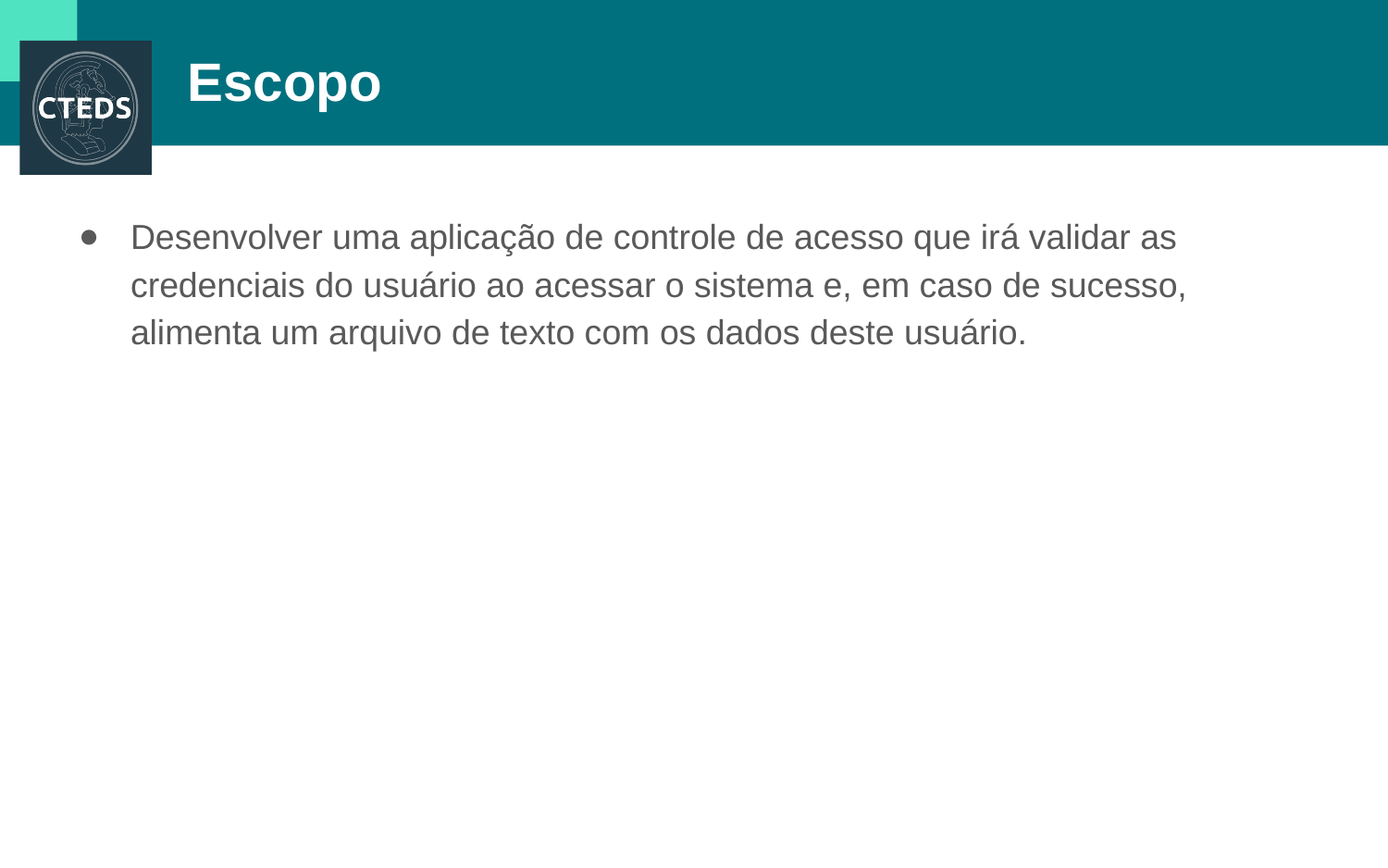

# Escopo
Desenvolver uma aplicação de controle de acesso que irá validar as credenciais do usuário ao acessar o sistema e, em caso de sucesso, alimenta um arquivo de texto com os dados deste usuário.